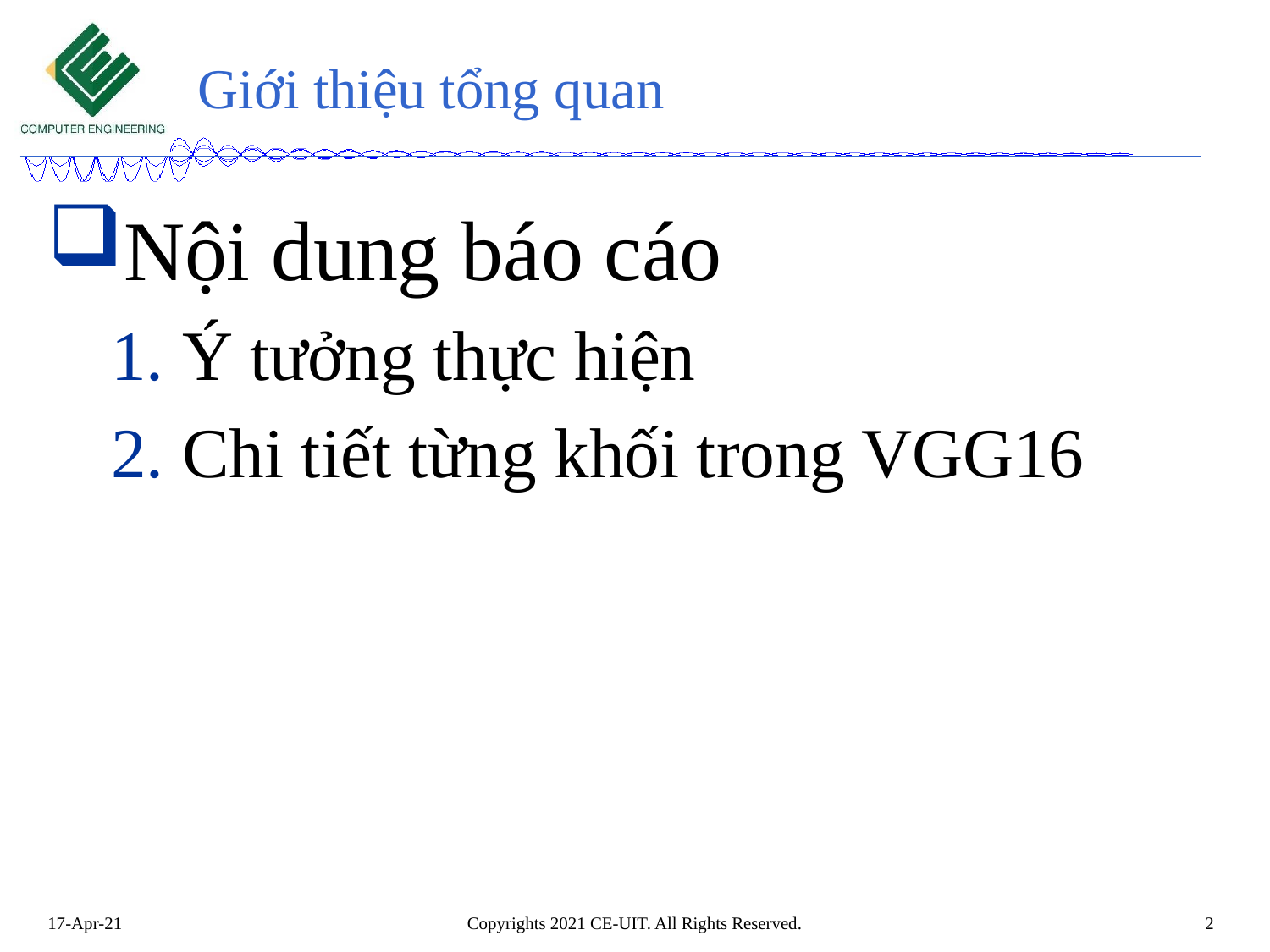

# Giới thiệu tổng quan
Nội dung báo cáo
Ý tưởng thực hiện
Chi tiết từng khối trong VGG16

Copyrights 2021 CE-UIT. All Rights Reserved.
2
17-Apr-21